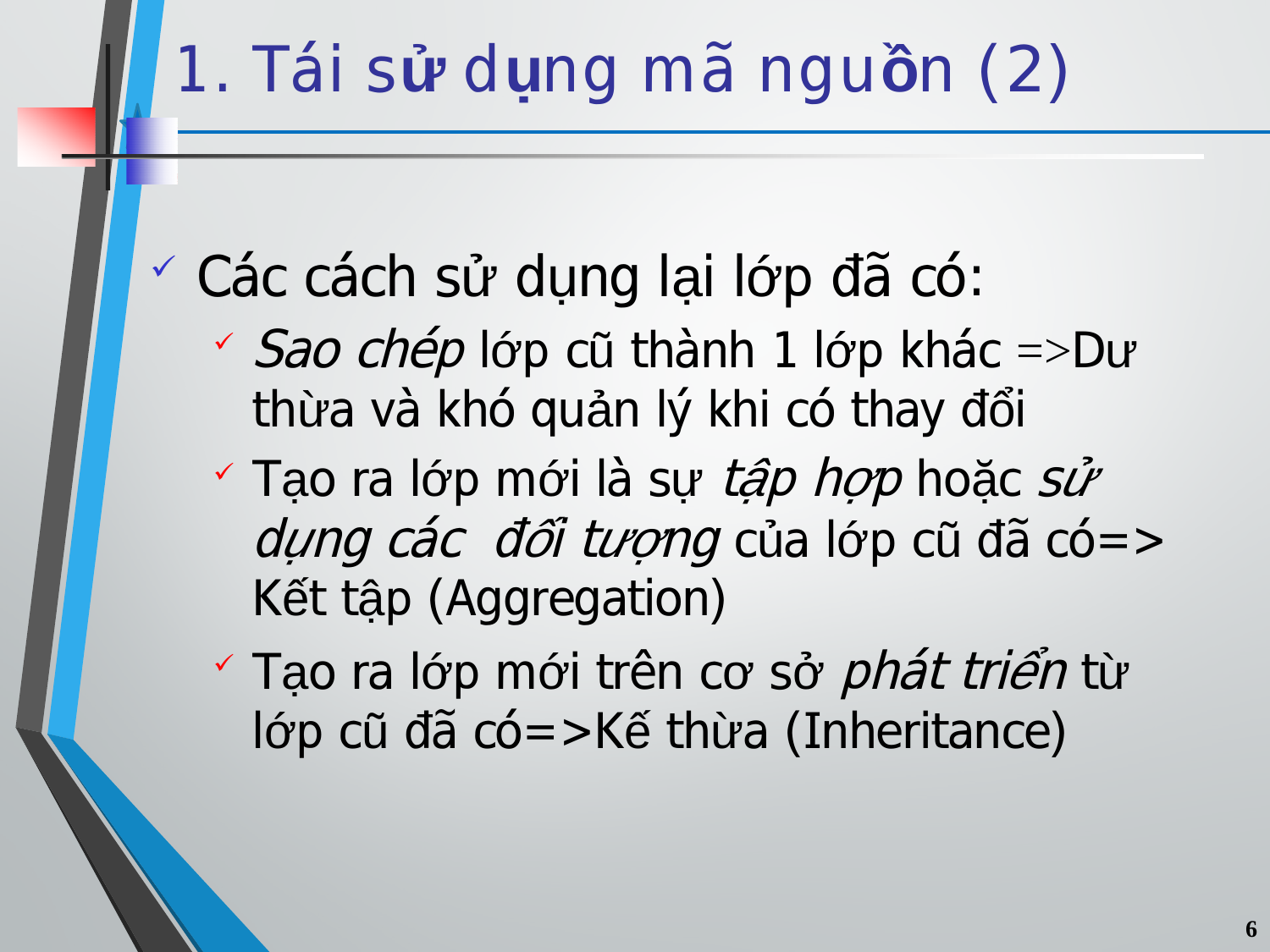

# 1. Tái sử dụng mã nguồn (2)

Các cách sử dụng lại lớp đã có:
Sao chép lớp cũ thành 1 lớp khác =>Dư thừa và khó quản lý khi có thay đổi
Tạo ra lớp mới là sự tập hợp hoặc sử dụng các  đối tượng của lớp cũ đã có=> Kết tập (Aggregation)
Tạo ra lớp mới trên cơ sở phát triển từ lớp cũ đã có=>Kế thừa (Inheritance)
6